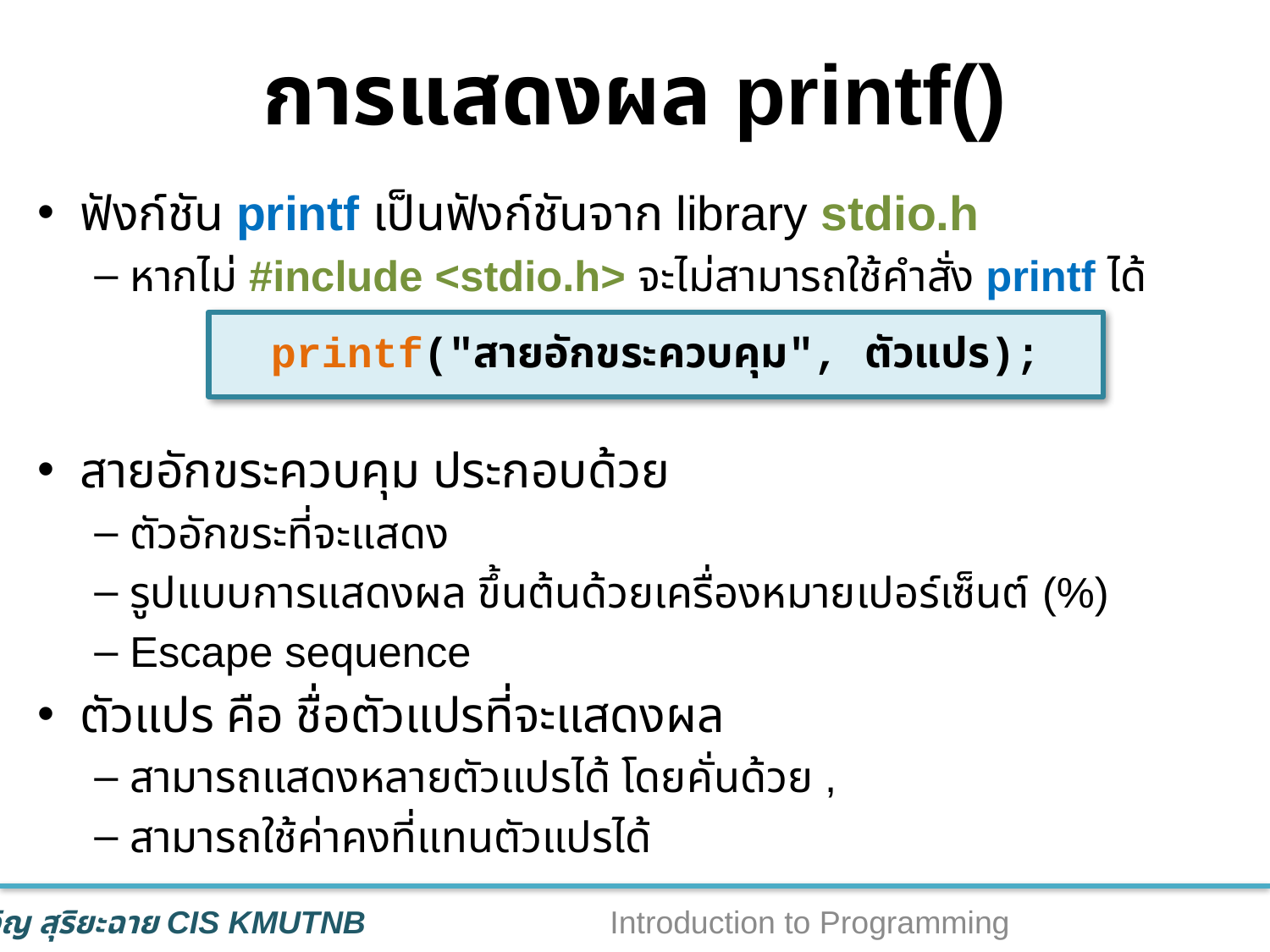

# การแสดงผล printf()
ฟังก์ชัน printf เป็นฟังก์ชันจาก library stdio.h
หากไม่ #include <stdio.h> จะไม่สามารถใช้คำสั่ง printf ได้

สายอักขระควบคุม ประกอบด้วย
ตัวอักขระที่จะแสดง
รูปแบบการแสดงผล ขึ้นต้นด้วยเครื่องหมายเปอร์เซ็นต์ (%)
Escape sequence
ตัวแปร คือ ชื่อตัวแปรที่จะแสดงผล
สามารถแสดงหลายตัวแปรได้ โดยคั่นด้วย ,
สามารถใช้ค่าคงที่แทนตัวแปรได้
printf("สายอักขระควบคุม", ตัวแปร);
61
Introduction to Programming